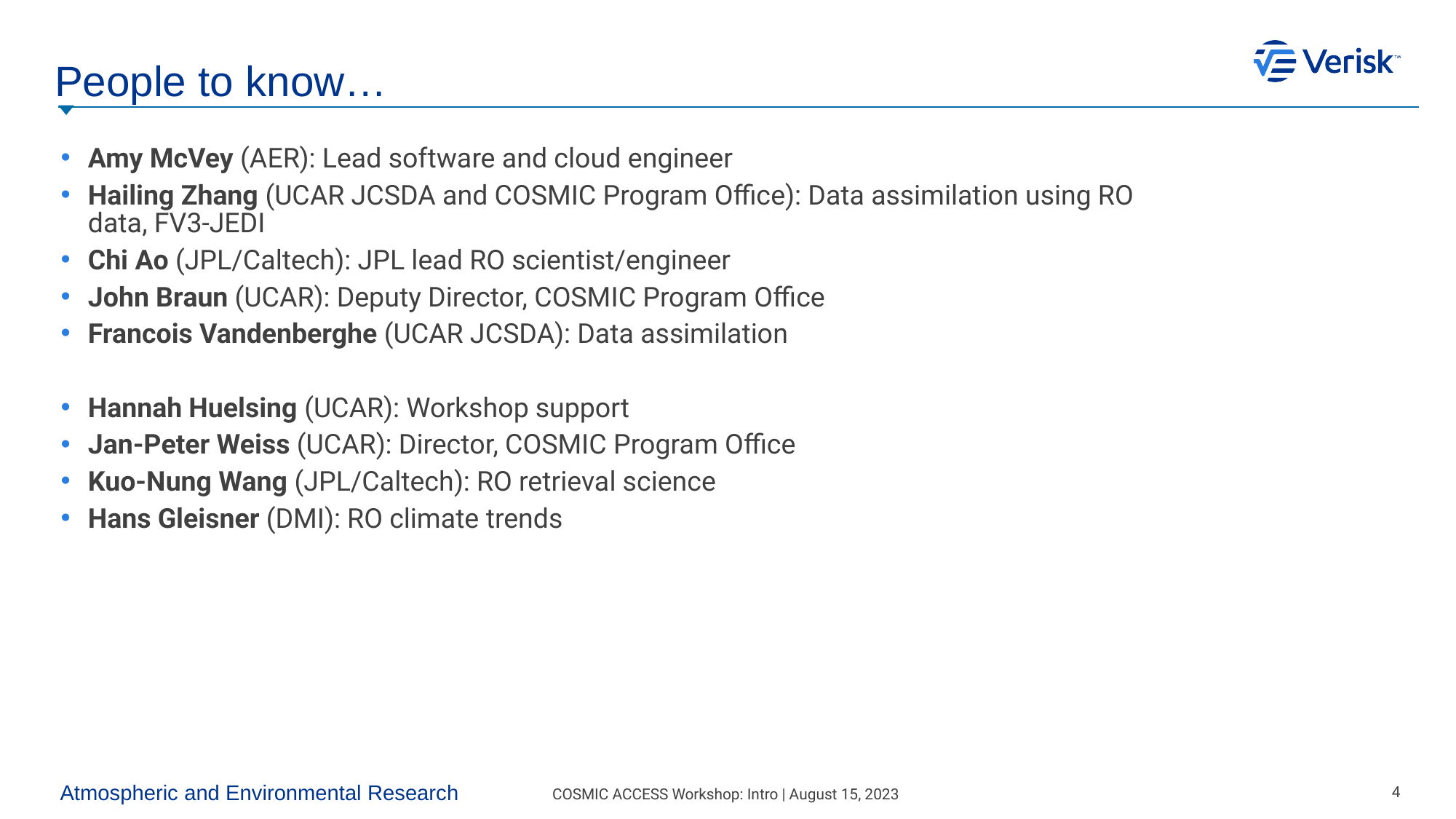

# People to know…
Amy McVey (AER): Lead software and cloud engineer
Hailing Zhang (UCAR JCSDA and COSMIC Program Office): Data assimilation using RO data, FV3-JEDI
Chi Ao (JPL/Caltech): JPL lead RO scientist/engineer
John Braun (UCAR): Deputy Director, COSMIC Program Office
Francois Vandenberghe (UCAR JCSDA): Data assimilation

Hannah Huelsing (UCAR): Workshop support
Jan-Peter Weiss (UCAR): Director, COSMIC Program Office
Kuo-Nung Wang (JPL/Caltech): RO retrieval science
Hans Gleisner (DMI): RO climate trends